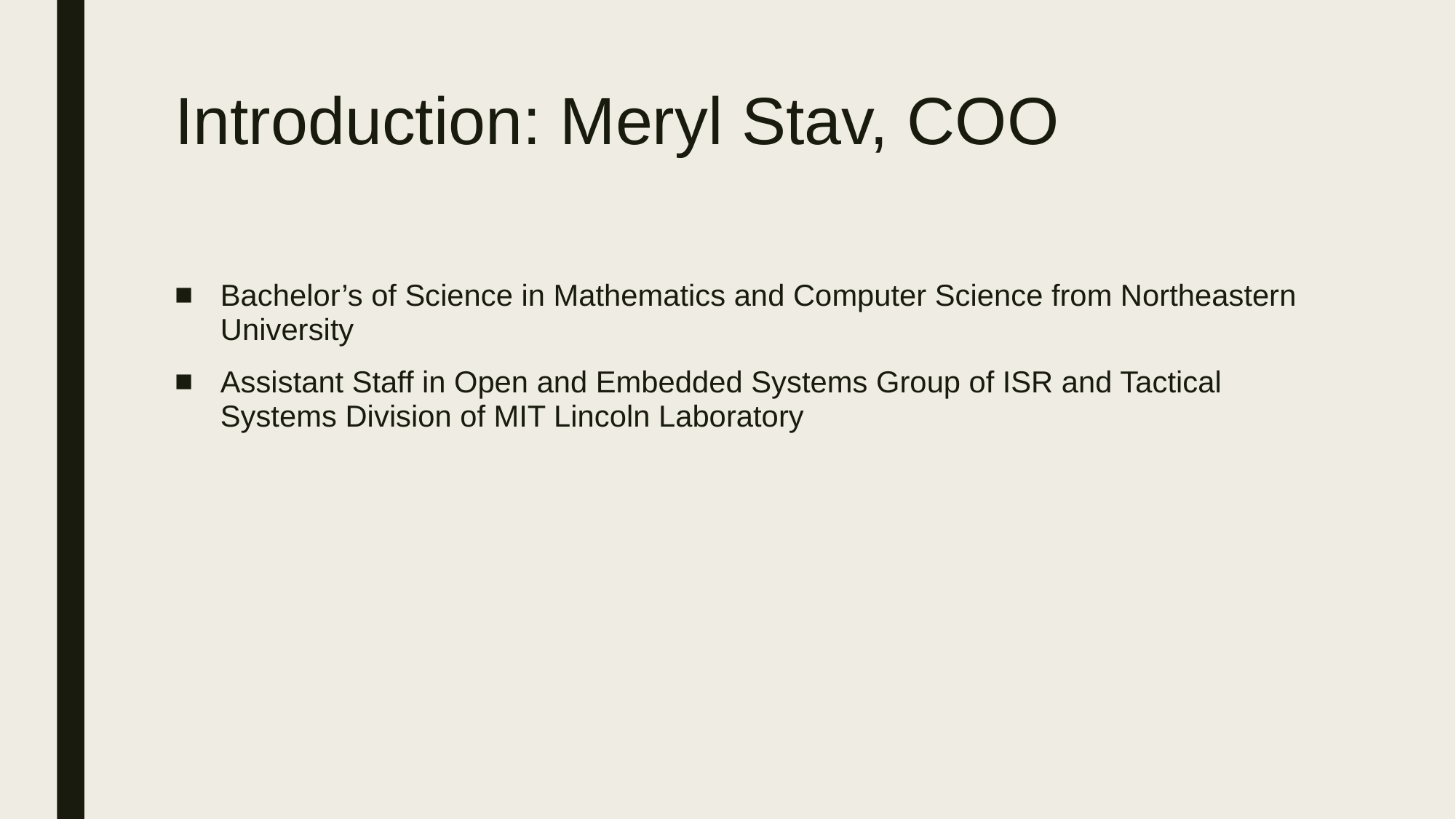

# Introduction: Meryl Stav, COO
Bachelor’s of Science in Mathematics and Computer Science from Northeastern University
Assistant Staff in Open and Embedded Systems Group of ISR and Tactical Systems Division of MIT Lincoln Laboratory